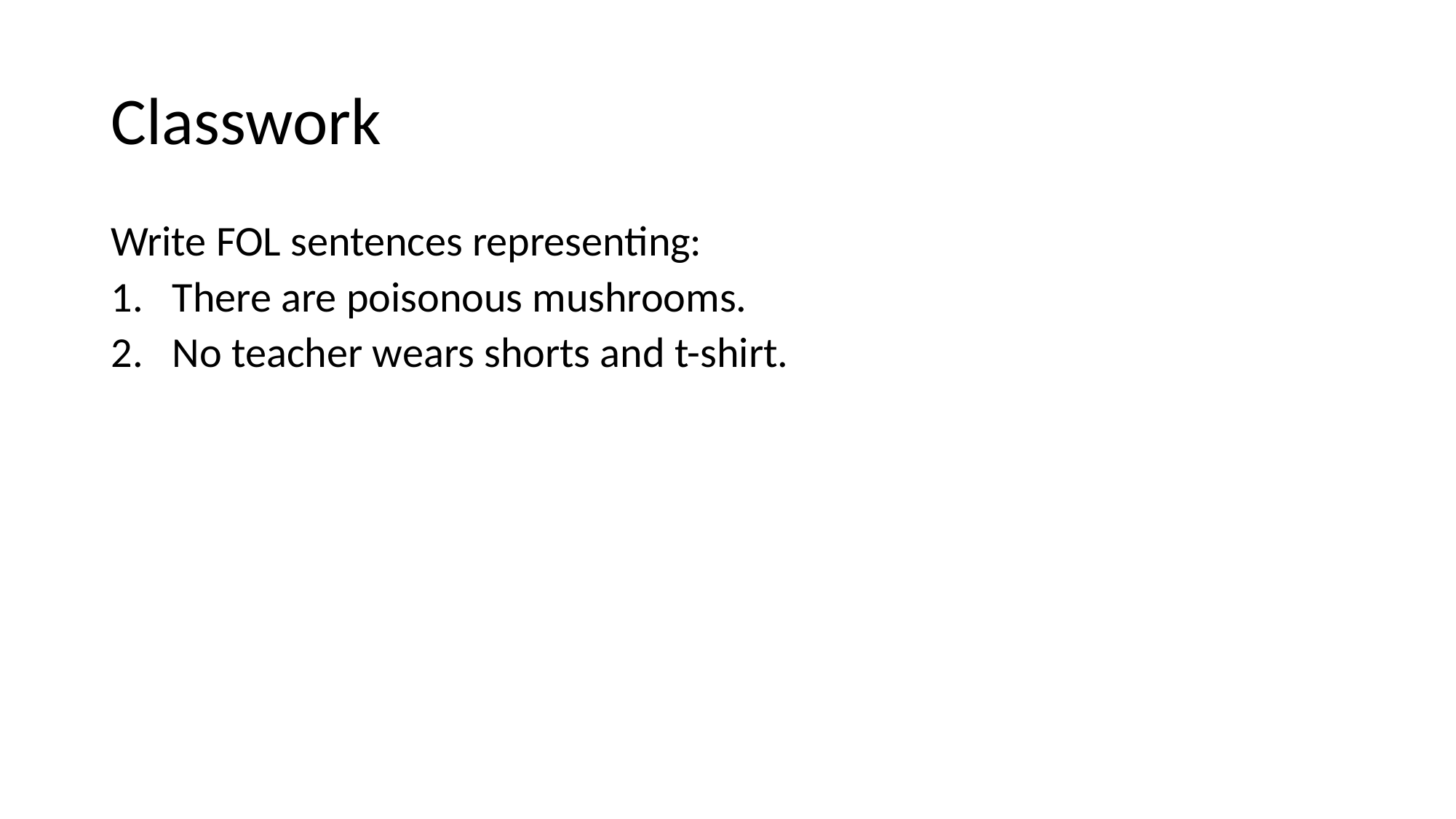

# Classwork
Write FOL sentences representing:
There are poisonous mushrooms.
No teacher wears shorts and t-shirt.